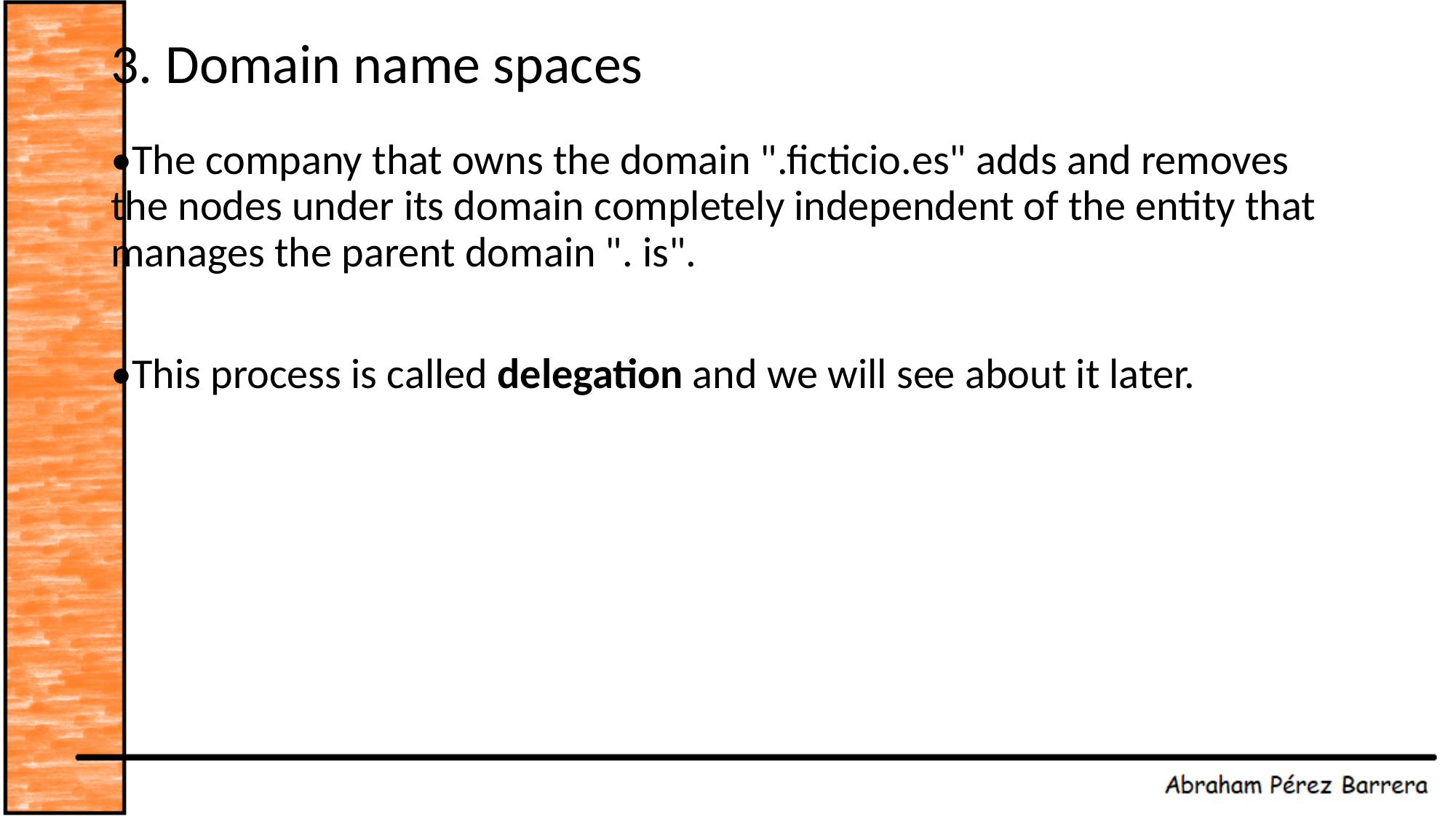

# 3. Domain name spaces
•The company that owns the domain ".ficticio.es" adds and removes the nodes under its domain completely independent of the entity that manages the parent domain ". is".

•This process is called delegation and we will see about it later.